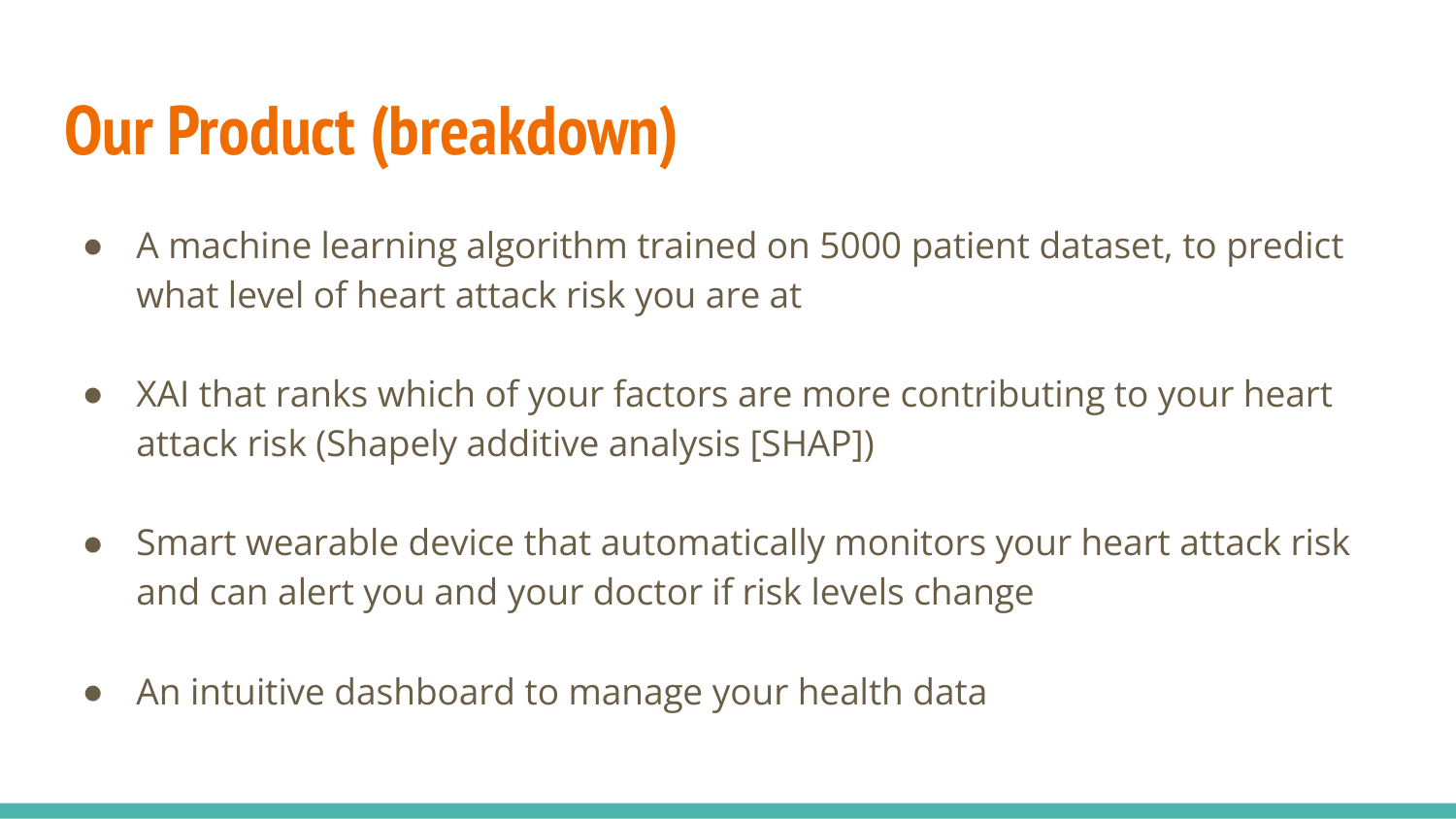

# Our Product (breakdown)
A machine learning algorithm trained on 5000 patient dataset, to predict what level of heart attack risk you are at

XAI that ranks which of your factors are more contributing to your heart attack risk (Shapely additive analysis [SHAP])

Smart wearable device that automatically monitors your heart attack risk and can alert you and your doctor if risk levels change

An intuitive dashboard to manage your health data